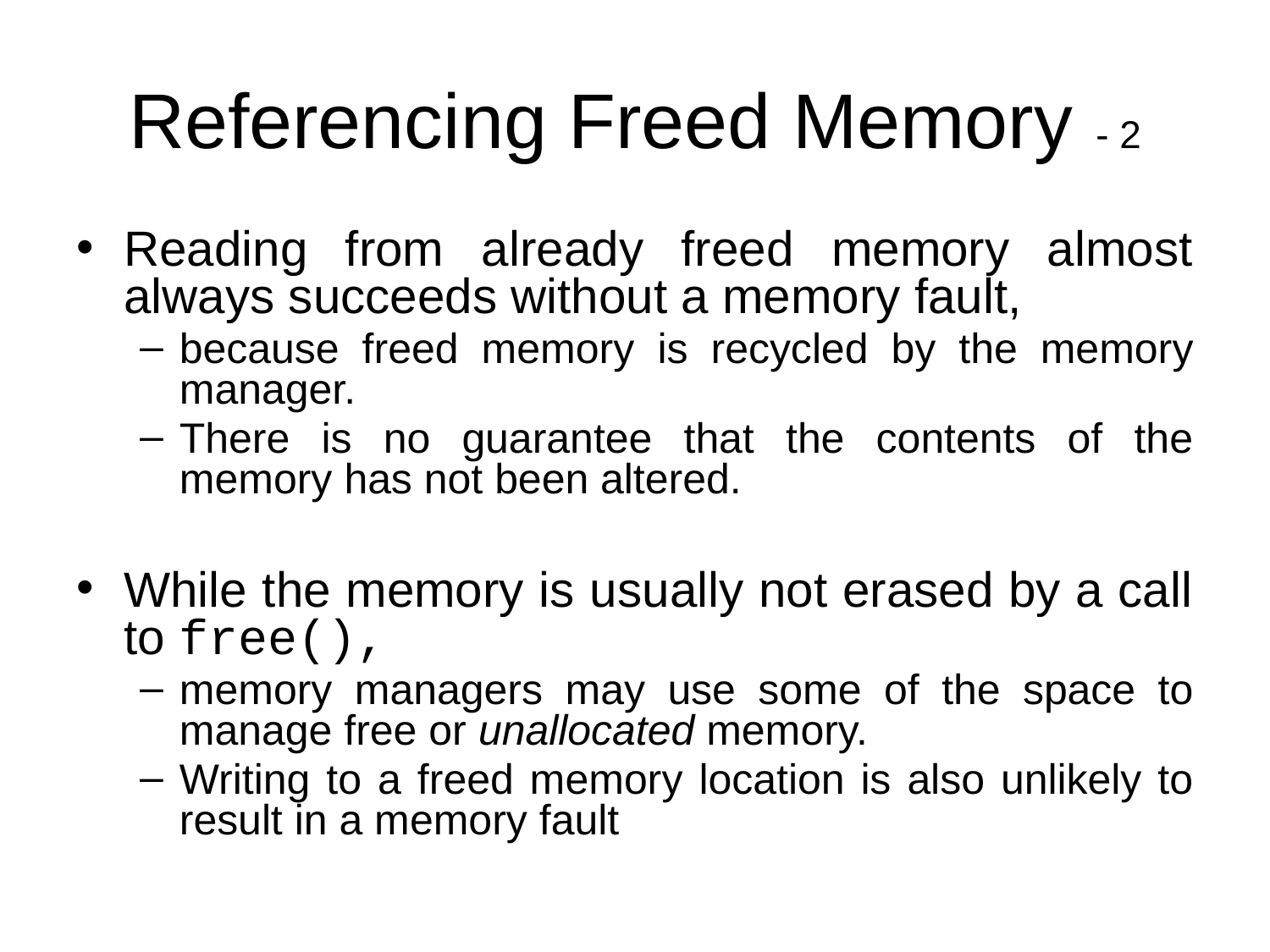

# Referencing Freed Memory - 2
Reading from already freed memory almost always succeeds without a memory fault,
because freed memory is recycled by the memory manager.
There is no guarantee that the contents of the memory has not been altered.

While the memory is usually not erased by a call to free(),
memory managers may use some of the space to manage free or unallocated memory.
Writing to a freed memory location is also unlikely to result in a memory fault